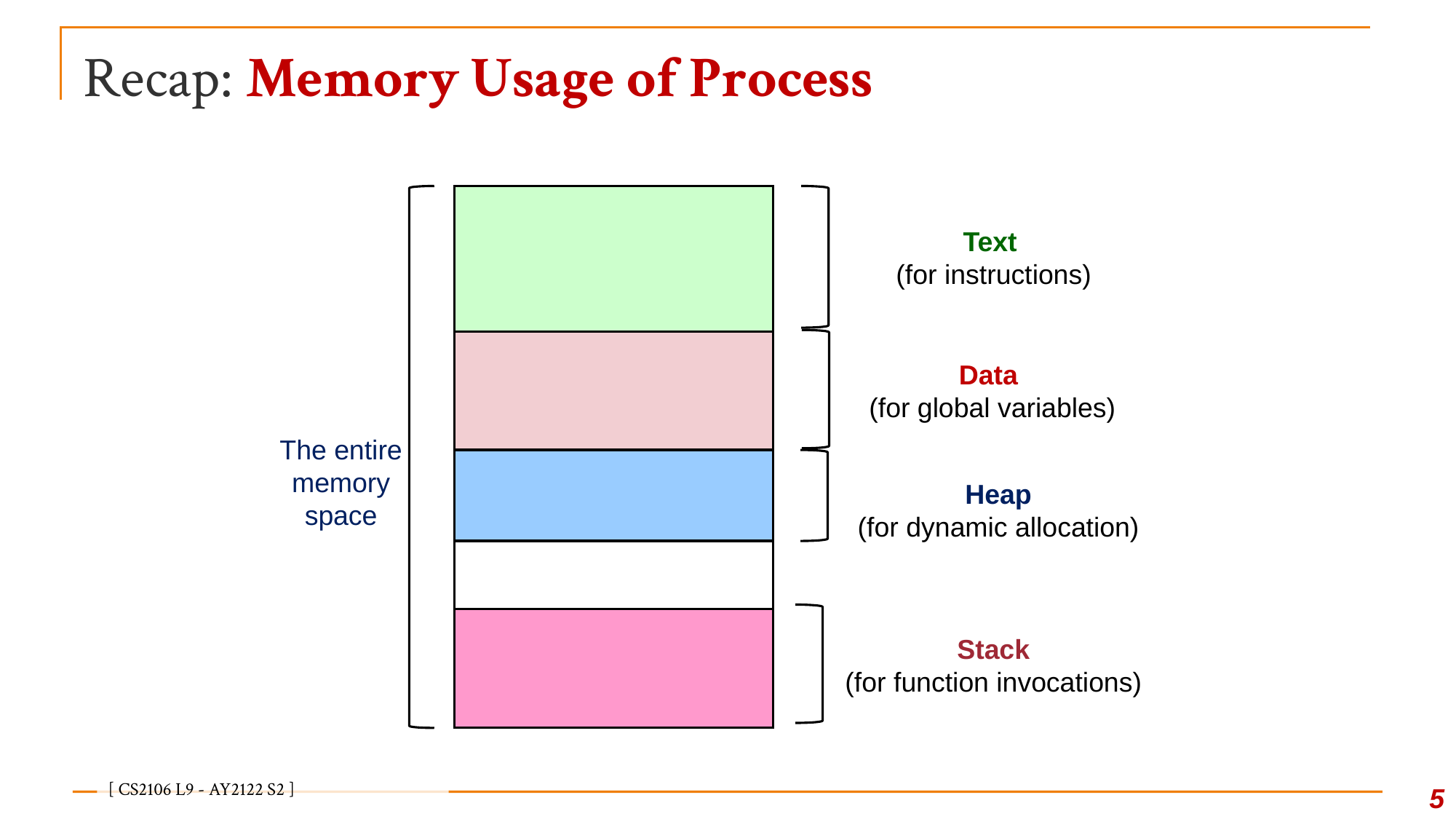

# Recap: Memory Usage of Process

Text
(for instructions)

Data
(for global variables)
The entire
memory space

Heap
(for dynamic allocation)

Stack
(for function invocations)
5
[ CS2106 L9 - AY2122 S2 ]